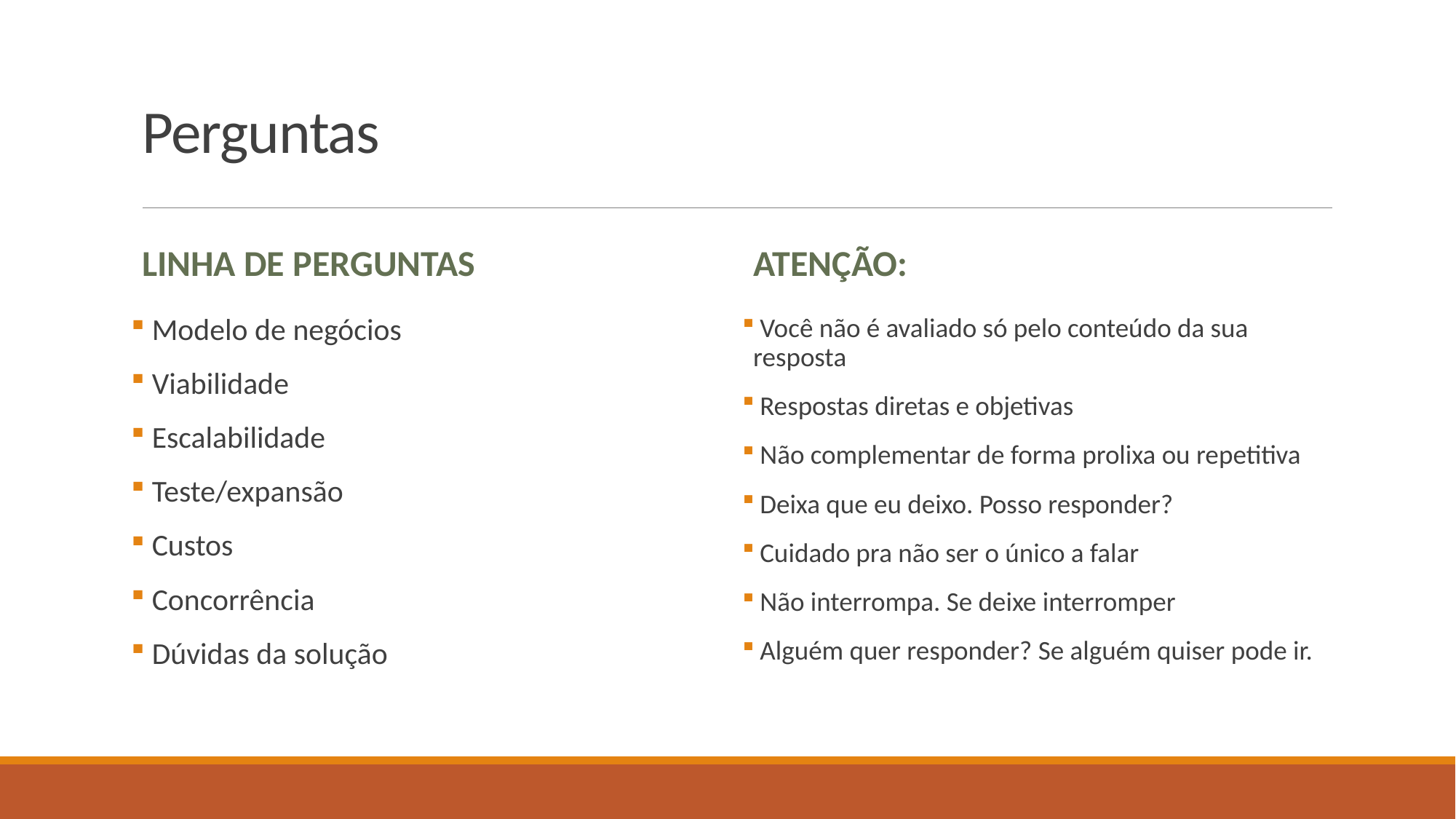

# Perguntas
Linha de perguntas
Atenção:
 Modelo de negócios
 Viabilidade
 Escalabilidade
 Teste/expansão
 Custos
 Concorrência
 Dúvidas da solução

 Você não é avaliado só pelo conteúdo da sua resposta
 Respostas diretas e objetivas
 Não complementar de forma prolixa ou repetitiva
 Deixa que eu deixo. Posso responder?
 Cuidado pra não ser o único a falar
 Não interrompa. Se deixe interromper
 Alguém quer responder? Se alguém quiser pode ir.